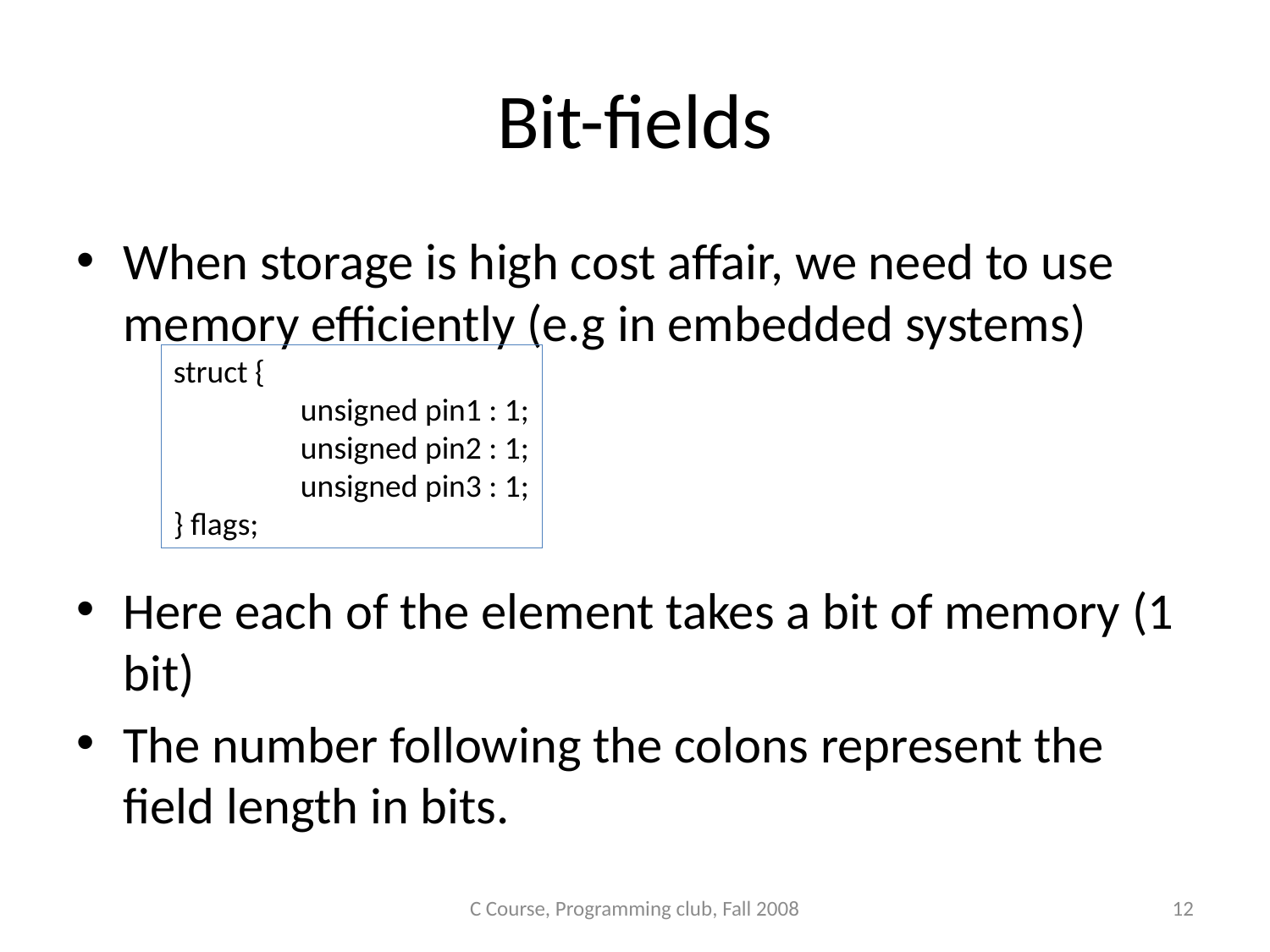

# Bit-fields
When storage is high cost affair, we need to use memory efficiently (e.g in embedded systems)

Here each of the element takes a bit of memory (1 bit)
The number following the colons represent the field length in bits.
struct {
	unsigned pin1 : 1;
	unsigned pin2 : 1;
	unsigned pin3 : 1;
} flags;
C Course, Programming club, Fall 2008
12